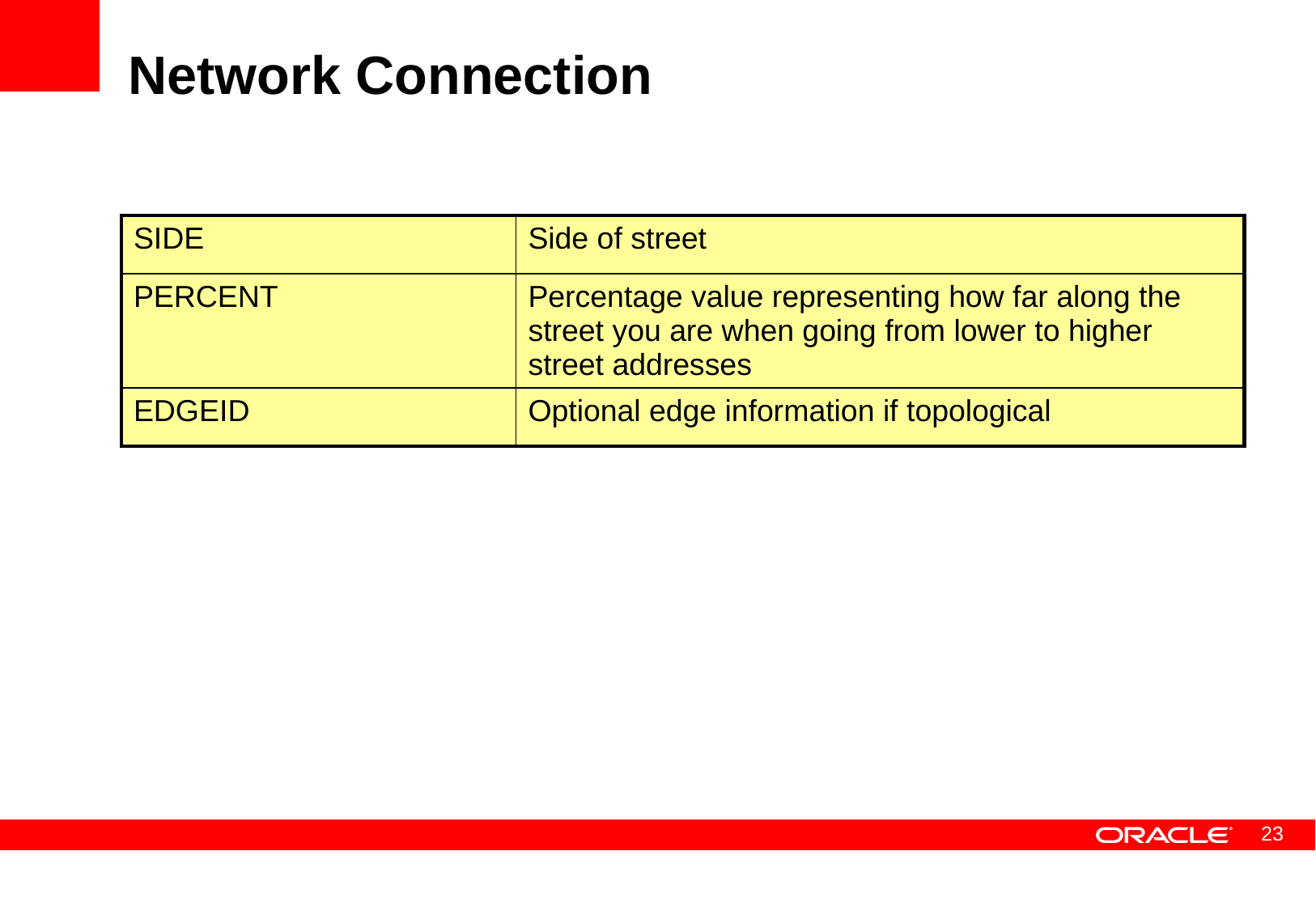

# Network Connection
| SIDE | Side of street |
| --- | --- |
| PERCENT | Percentage value representing how far along the street you are when going from lower to higher street addresses |
| EDGEID | Optional edge information if topological |